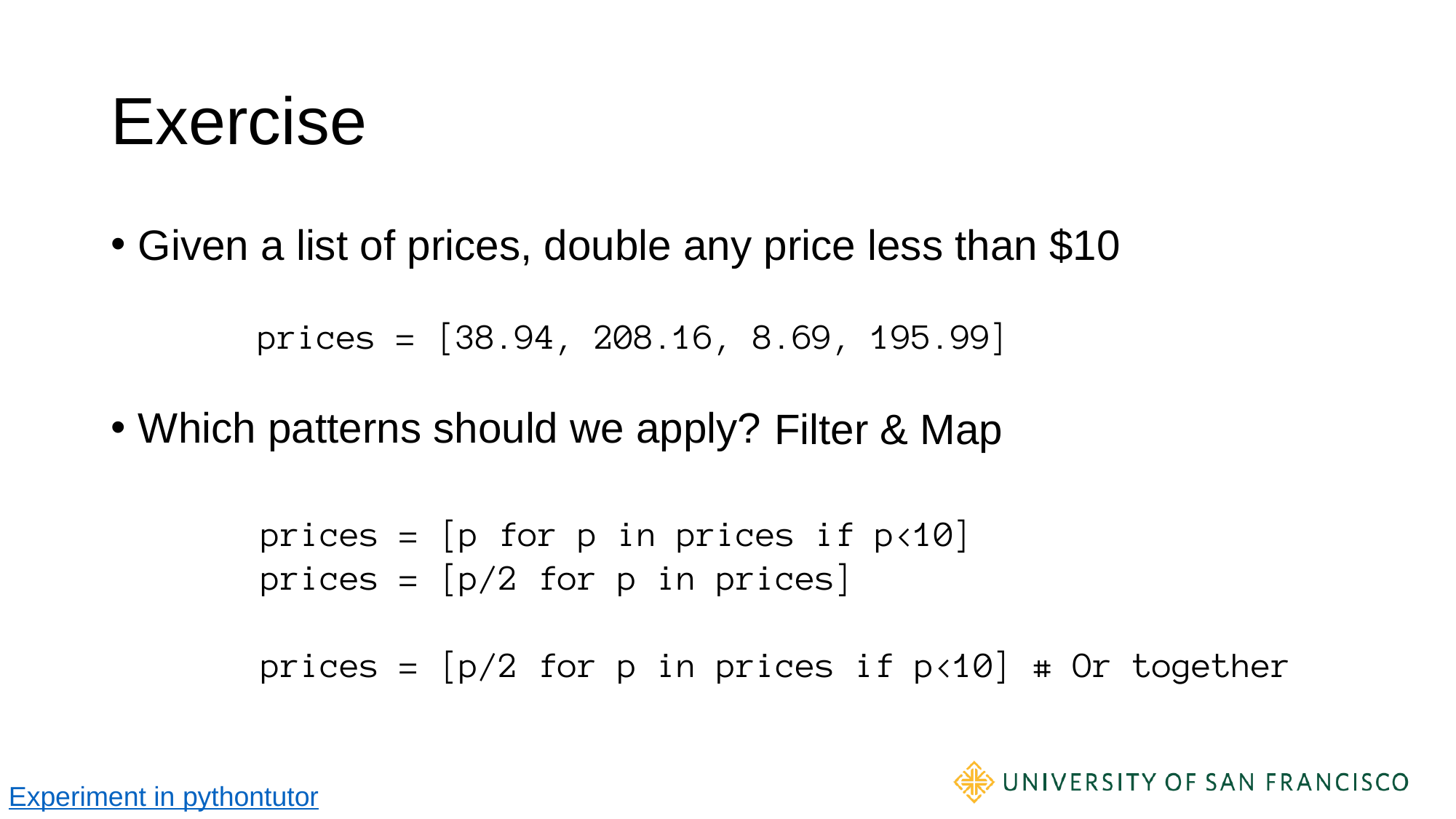

# Exercise
Given a list of prices, double any price less than $10

Which patterns should we apply?

prices = [38.94, 208.16, 8.69, 195.99]
Filter & Map
prices = [p for p in prices if p<10]
prices = [p/2 for p in prices]

prices = [p/2 for p in prices if p<10] # Or together
Experiment in pythontutor